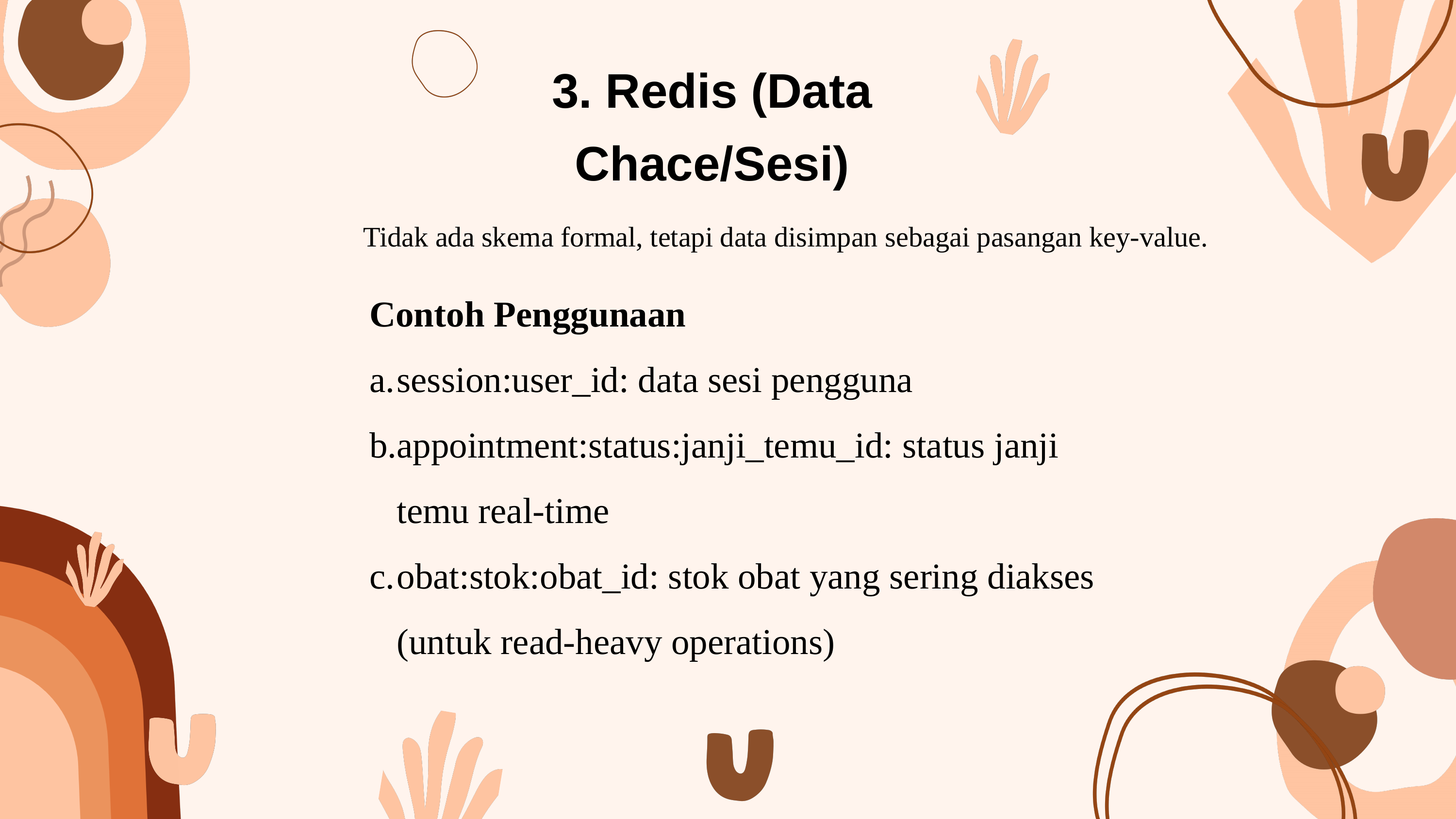

3. Redis (Data Chace/Sesi)

Tidak ada skema formal, tetapi data disimpan sebagai pasangan key-value.
Contoh Penggunaan
session:user_id: data sesi pengguna
appointment:status:janji_temu_id: status janji temu real-time
obat:stok:obat_id: stok obat yang sering diakses (untuk read-heavy operations)